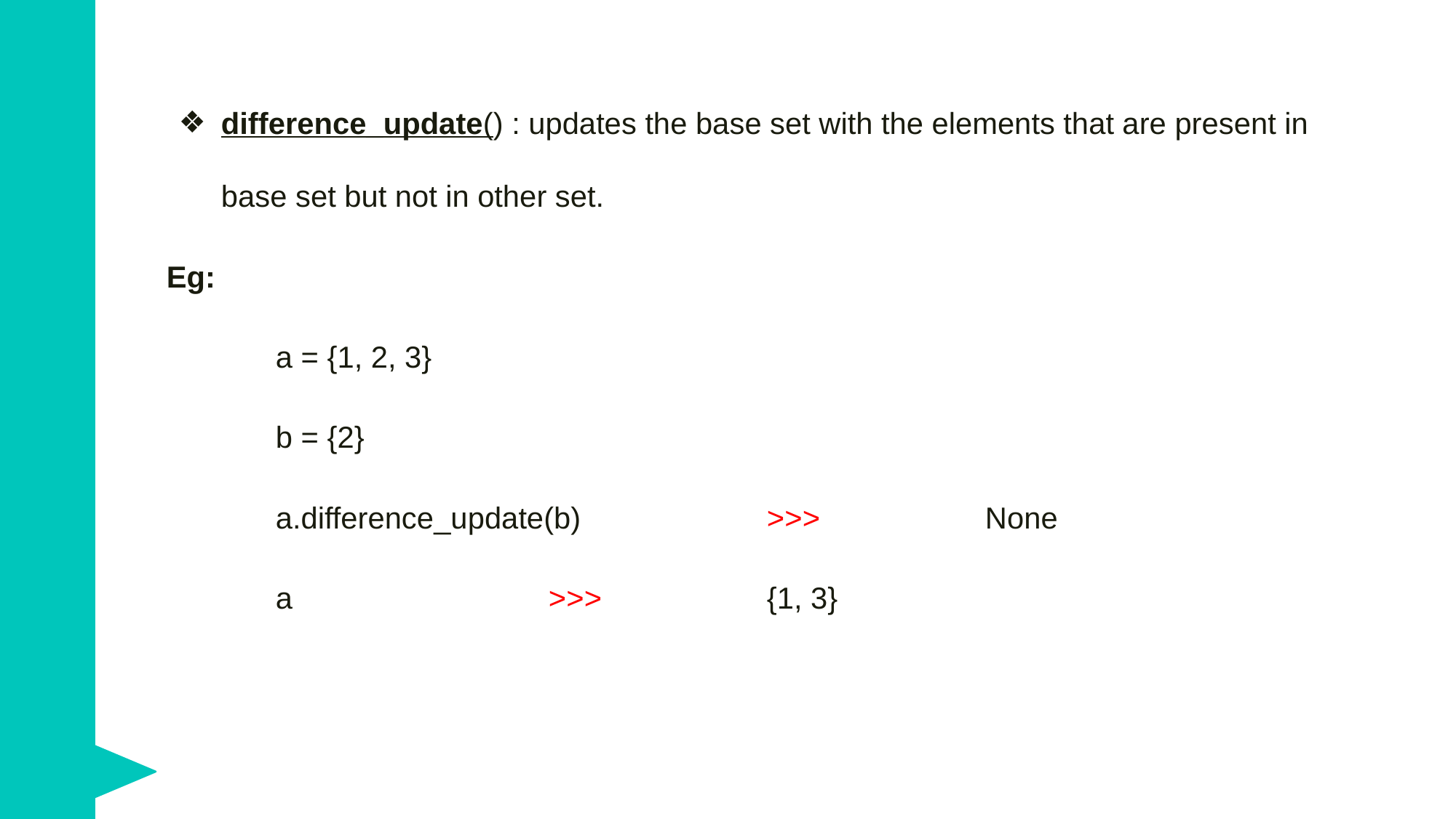

difference_update() : updates the base set with the elements that are present in base set but not in other set.
Eg:
a = {1, 2, 3}
b = {2}
a.difference_update(b)  		>>>		None
a 			>>>		{1, 3}